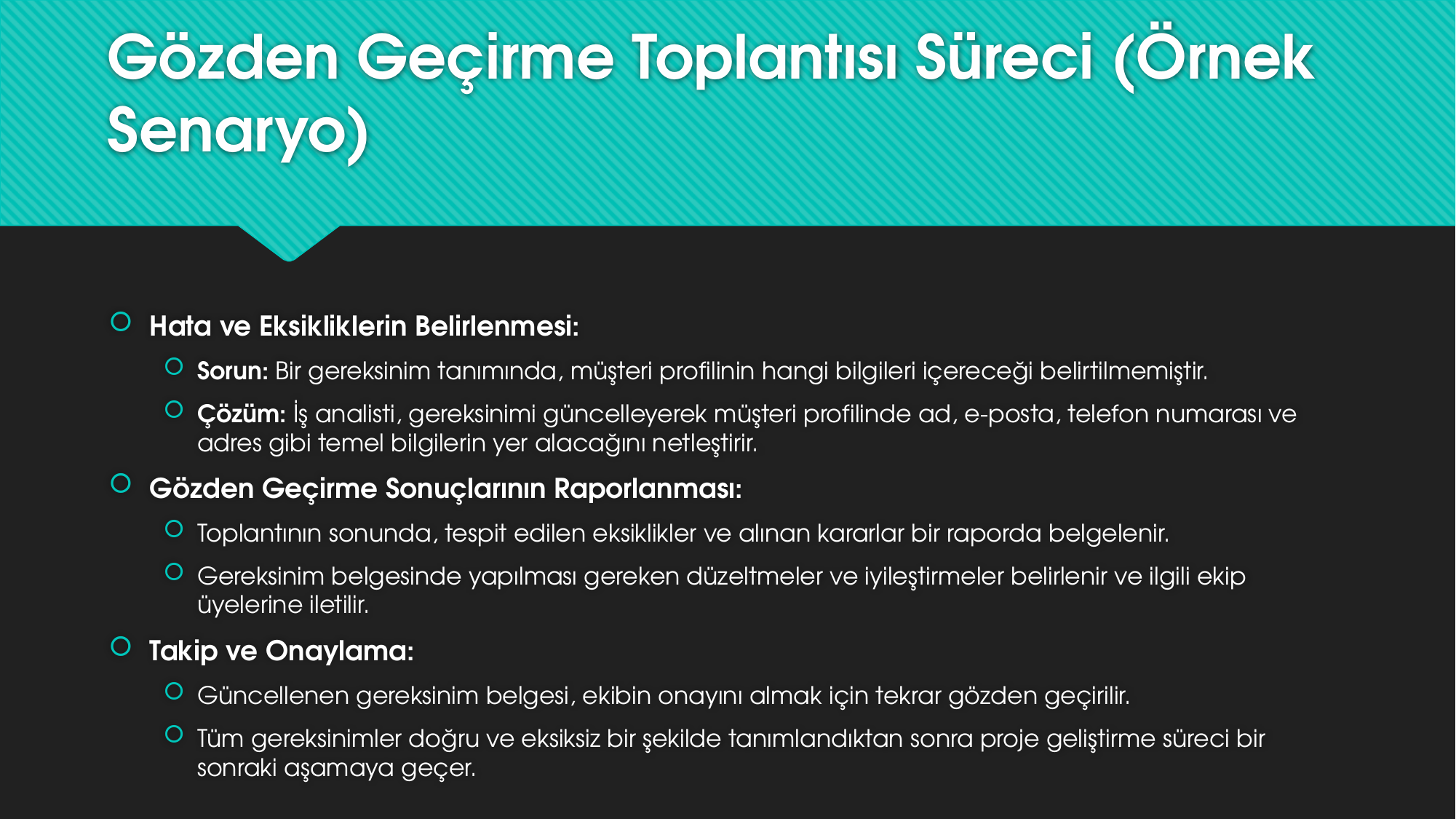

# Gözden Geçirme Toplantısı Süreci (Örnek Senaryo)
Hata ve Eksikliklerin Belirlenmesi:
Sorun: Bir gereksinim tanımında, müşteri profilinin hangi bilgileri içereceği belirtilmemiştir.
Çözüm: İş analisti, gereksinimi güncelleyerek müşteri profilinde ad, e-posta, telefon numarası ve adres gibi temel bilgilerin yer alacağını netleştirir.
Gözden Geçirme Sonuçlarının Raporlanması:
Toplantının sonunda, tespit edilen eksiklikler ve alınan kararlar bir raporda belgelenir.
Gereksinim belgesinde yapılması gereken düzeltmeler ve iyileştirmeler belirlenir ve ilgili ekip üyelerine iletilir.
Takip ve Onaylama:
Güncellenen gereksinim belgesi, ekibin onayını almak için tekrar gözden geçirilir.
Tüm gereksinimler doğru ve eksiksiz bir şekilde tanımlandıktan sonra proje geliştirme süreci bir sonraki aşamaya geçer.